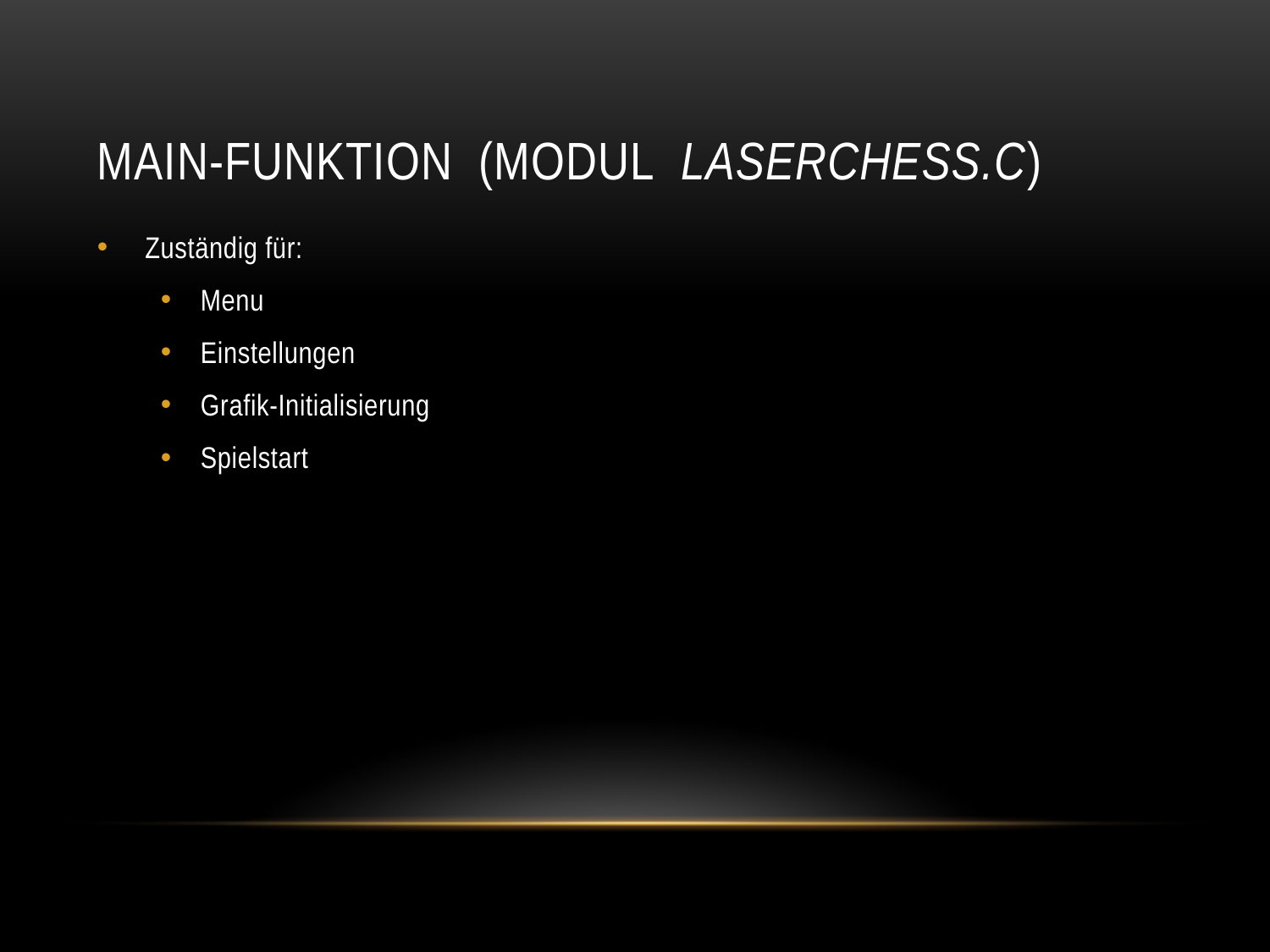

# Main-Funktion  (Modul  LaserChess.c)
Zuständig für:
Menu
Einstellungen
Grafik-Initialisierung
Spielstart